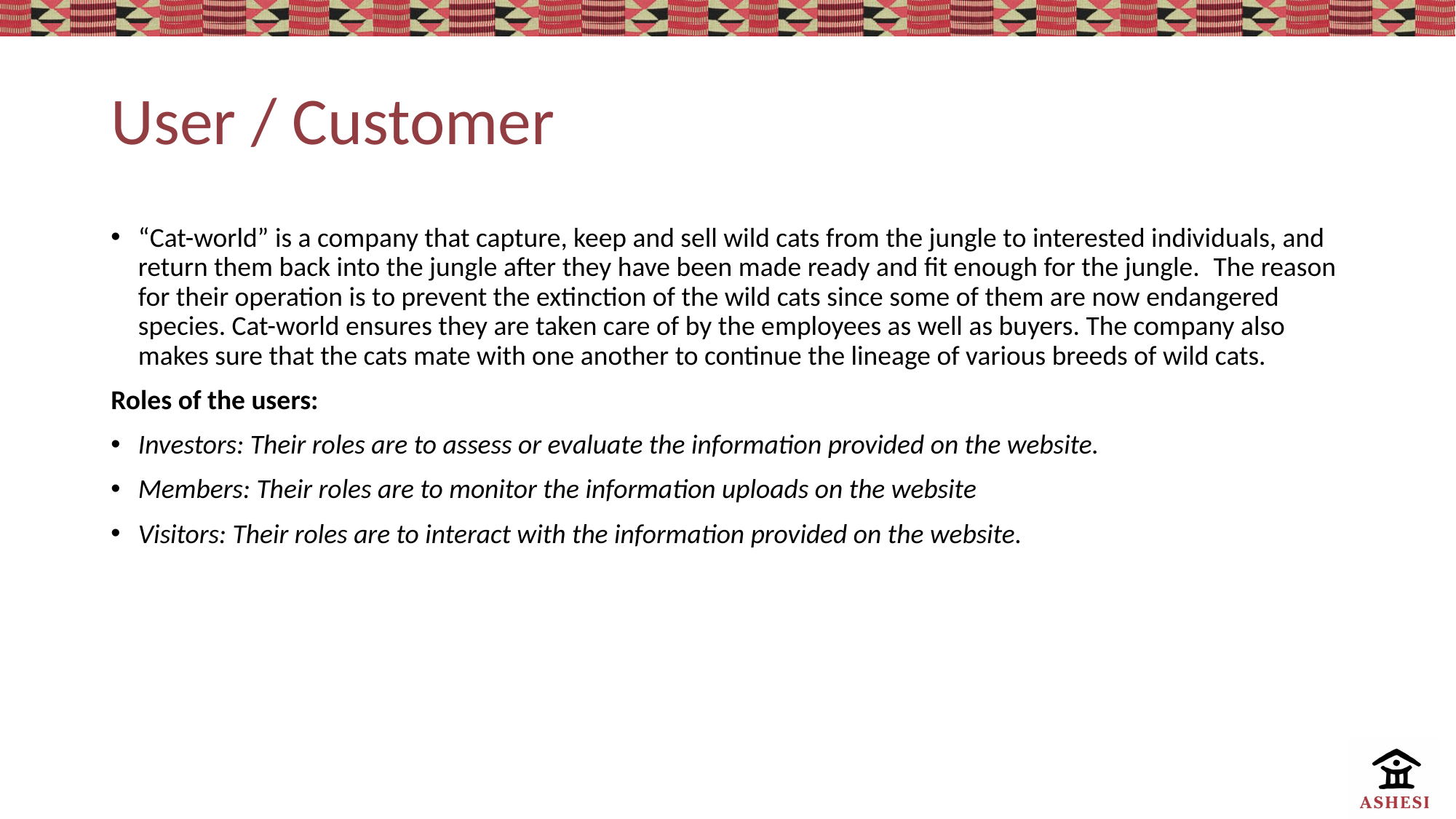

# User / Customer
“Cat-world” is a company that capture, keep and sell wild cats from the jungle to interested individuals, and return them back into the jungle after they have been made ready and fit enough for the jungle.  The reason for their operation is to prevent the extinction of the wild cats since some of them are now endangered species. Cat-world ensures they are taken care of by the employees as well as buyers. The company also makes sure that the cats mate with one another to continue the lineage of various breeds of wild cats.
Roles of the users:
Investors: Their roles are to assess or evaluate the information provided on the website.
Members: Their roles are to monitor the information uploads on the website
Visitors: Their roles are to interact with the information provided on the website.